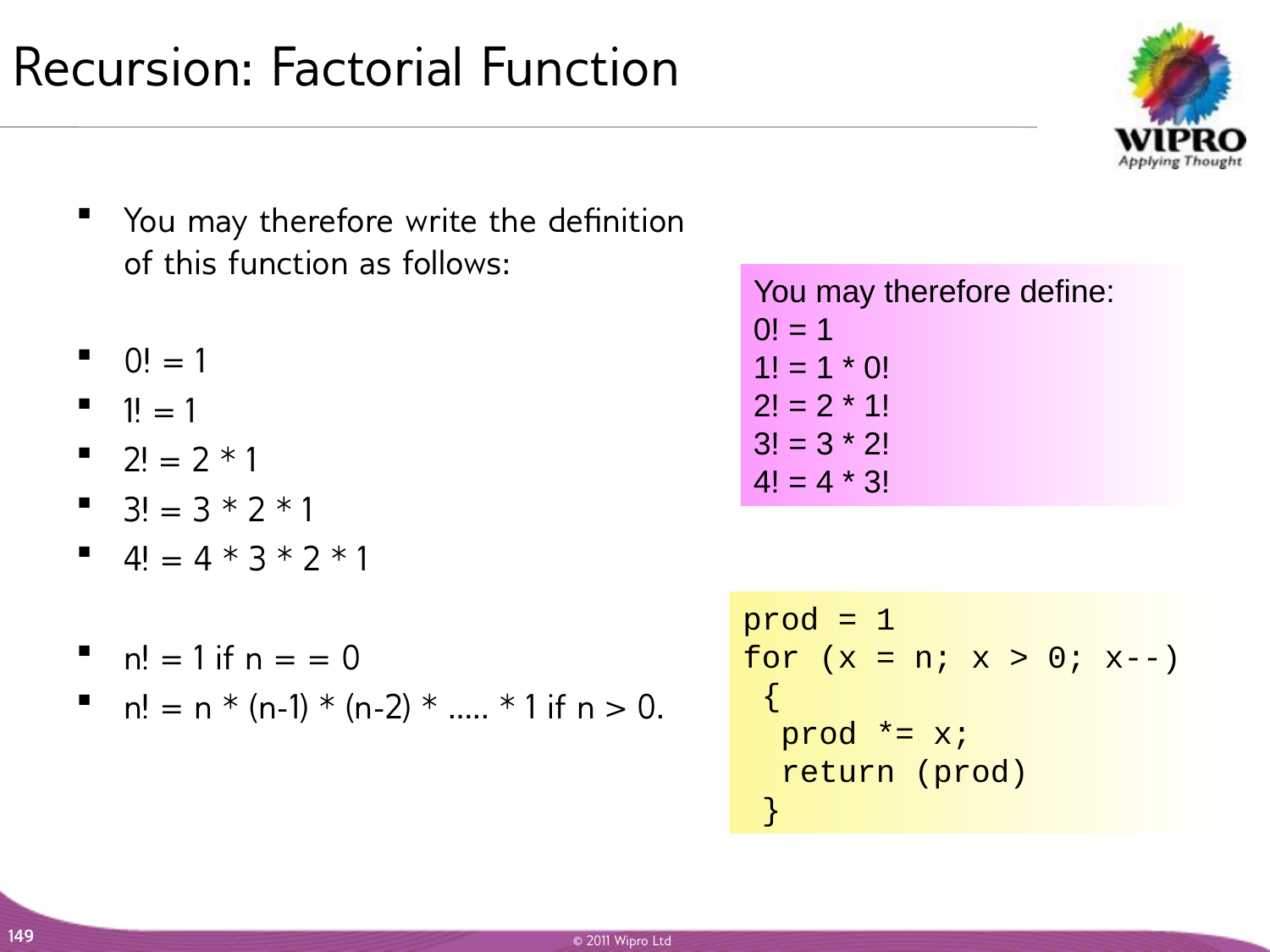

Recursion: Factorial Function
You may therefore write the definition of this function as follows:

0! = 1
1! = 1
2! = 2 * 1
3! = 3 * 2 * 1
4! = 4 * 3 * 2 * 1

n! = 1 if n = = 0
n! = n * (n-1) * (n-2) * ….. * 1 if n > 0.

You may therefore define:
0! = 1
1! = 1 * 0!
2! = 2 * 1!
3! = 3 * 2!
4! = 4 * 3!
prod = 1
for (x = n; x > 0; x--)
 {
  prod *= x;
  return (prod)
 }